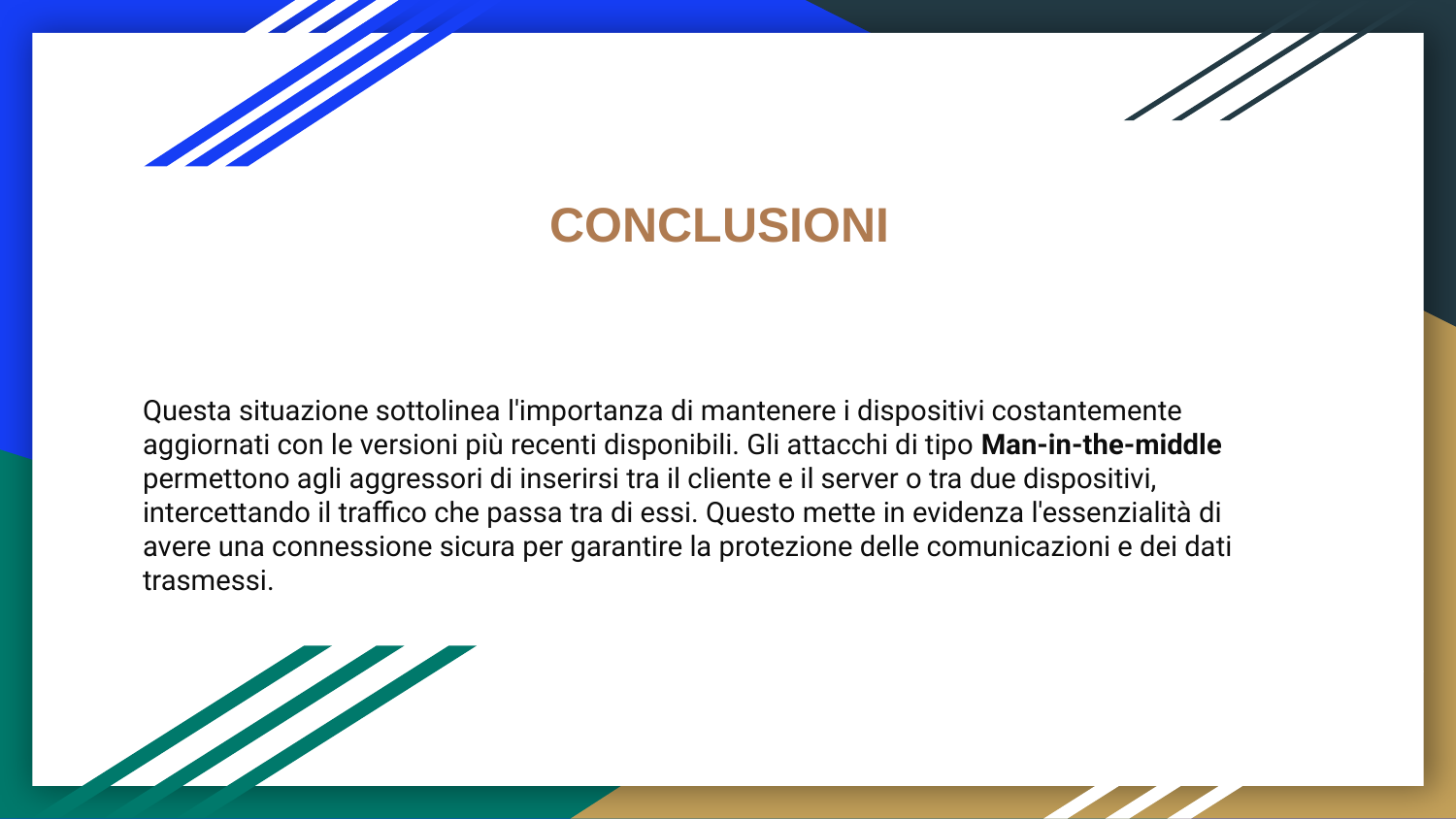

# CONCLUSIONI
Questa situazione sottolinea l'importanza di mantenere i dispositivi costantemente aggiornati con le versioni più recenti disponibili. Gli attacchi di tipo Man-in-the-middle permettono agli aggressori di inserirsi tra il cliente e il server o tra due dispositivi, intercettando il traffico che passa tra di essi. Questo mette in evidenza l'essenzialità di avere una connessione sicura per garantire la protezione delle comunicazioni e dei dati trasmessi.